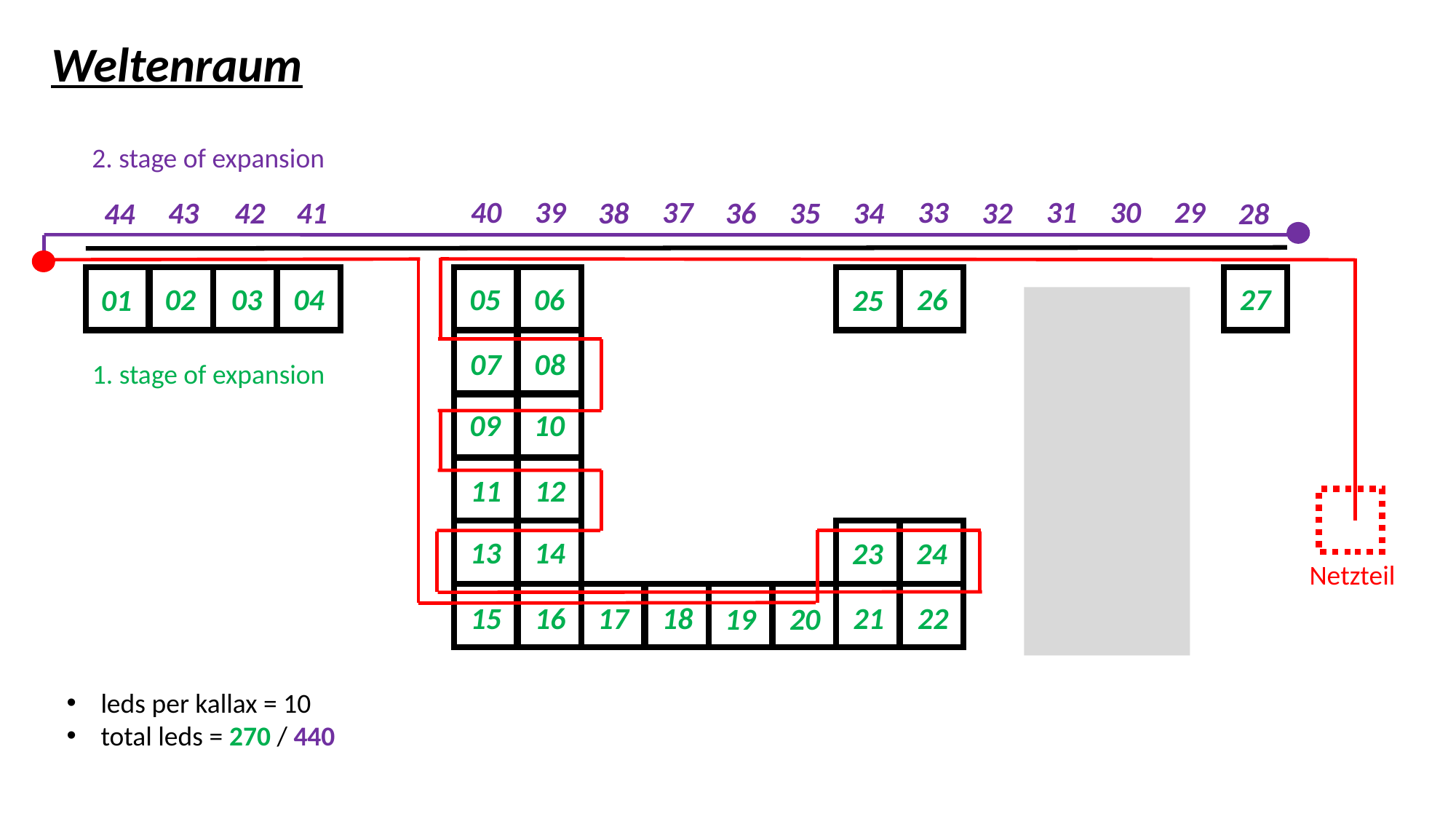

Weltenraum
2. stage of expansion
39
29
40
30
31
37
33
32
38
34
43
41
35
36
42
28
44

02
06
27
04
05
03
26
25
01

08
07
1. stage of expansion

10
09

12
11

14
13
24
23
Netzteil

16
15
18
22
17
21
20
19
leds per kallax = 10
total leds = 270 / 440